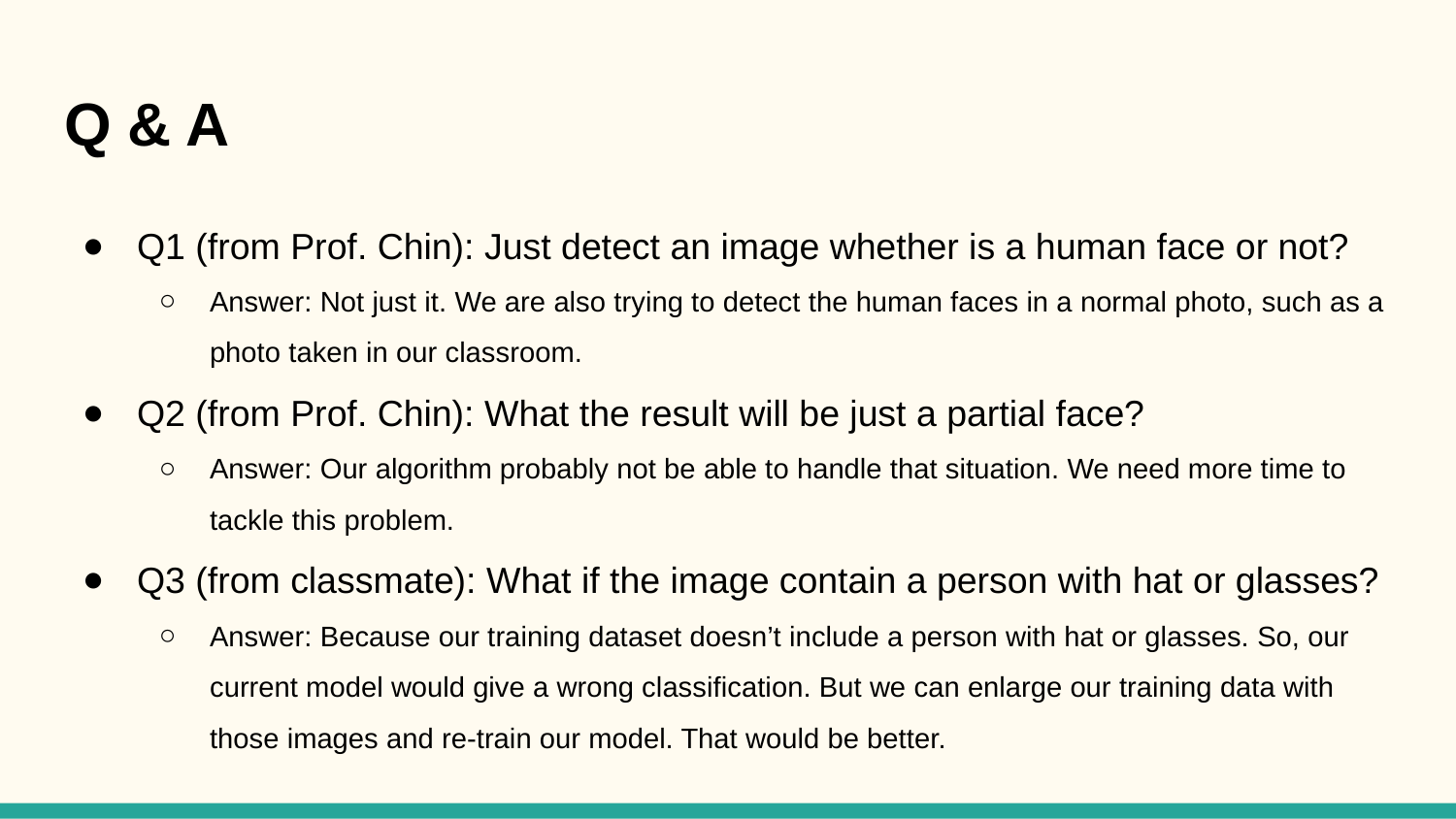

# Q & A
Q1 (from Prof. Chin): Just detect an image whether is a human face or not?
Answer: Not just it. We are also trying to detect the human faces in a normal photo, such as a photo taken in our classroom.
Q2 (from Prof. Chin): What the result will be just a partial face?
Answer: Our algorithm probably not be able to handle that situation. We need more time to tackle this problem.
Q3 (from classmate): What if the image contain a person with hat or glasses?
Answer: Because our training dataset doesn’t include a person with hat or glasses. So, our current model would give a wrong classification. But we can enlarge our training data with those images and re-train our model. That would be better.